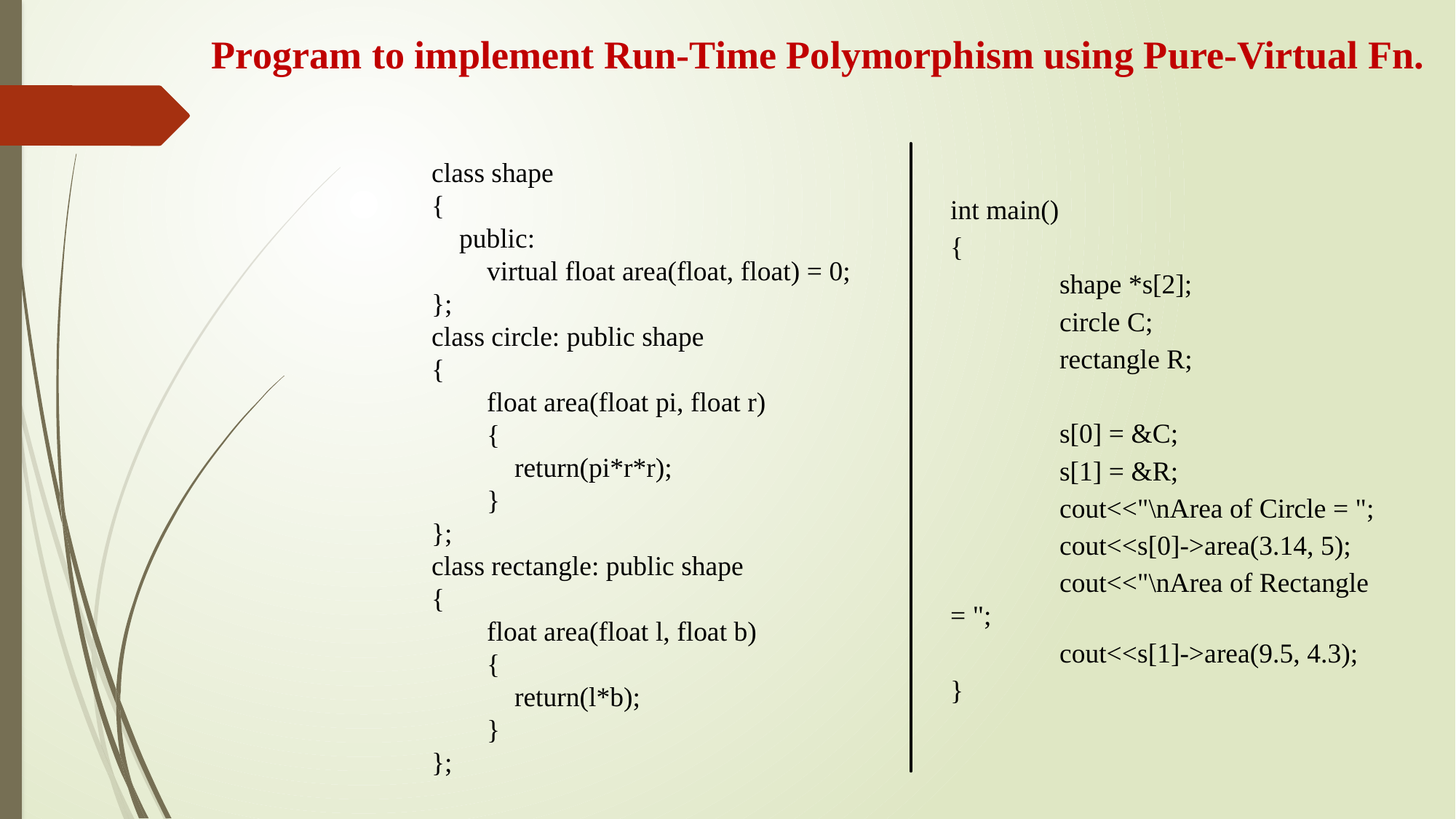

Program to implement Run-Time Polymorphism using Pure-Virtual Fn.
class shape
{
    public:
        virtual float area(float, float) = 0;
};
class circle: public shape
{
        float area(float pi, float r)
        {
            return(pi*r*r);
        }
};
class rectangle: public shape
{
        float area(float l, float b)
        {
            return(l*b);
        }
};
int main()
{
    	shape *s[2];
    	circle C;
    	rectangle R;

    	s[0] = &C;
    	s[1] = &R;
 	cout<<"\nArea of Circle = ";
    	cout<<s[0]->area(3.14, 5);
   	cout<<"\nArea of Rectangle = ";
    	cout<<s[1]->area(9.5, 4.3);
}